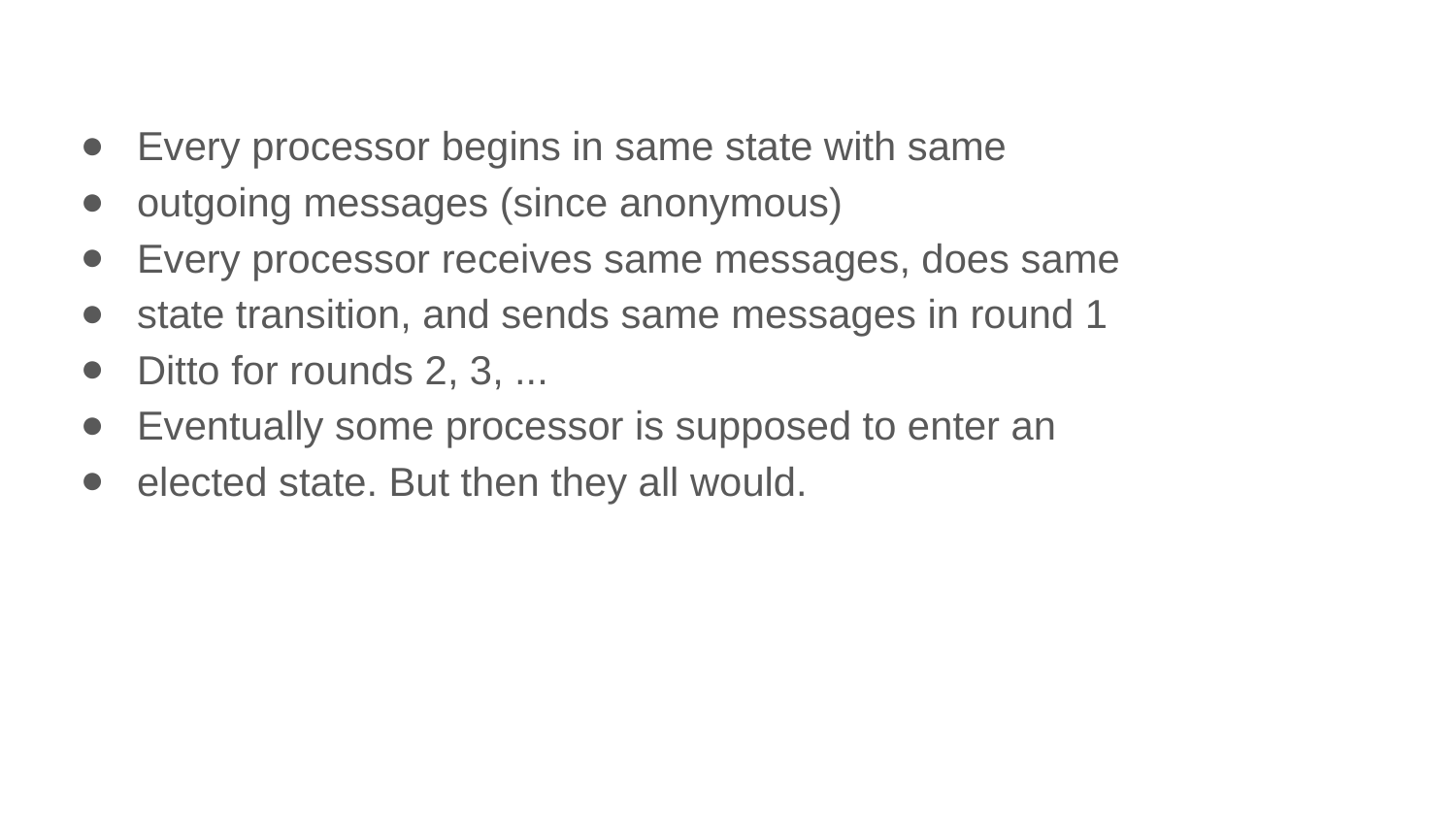

Every processor begins in same state with same
outgoing messages (since anonymous)
Every processor receives same messages, does same
state transition, and sends same messages in round 1
Ditto for rounds 2, 3, ...
Eventually some processor is supposed to enter an
elected state. But then they all would.